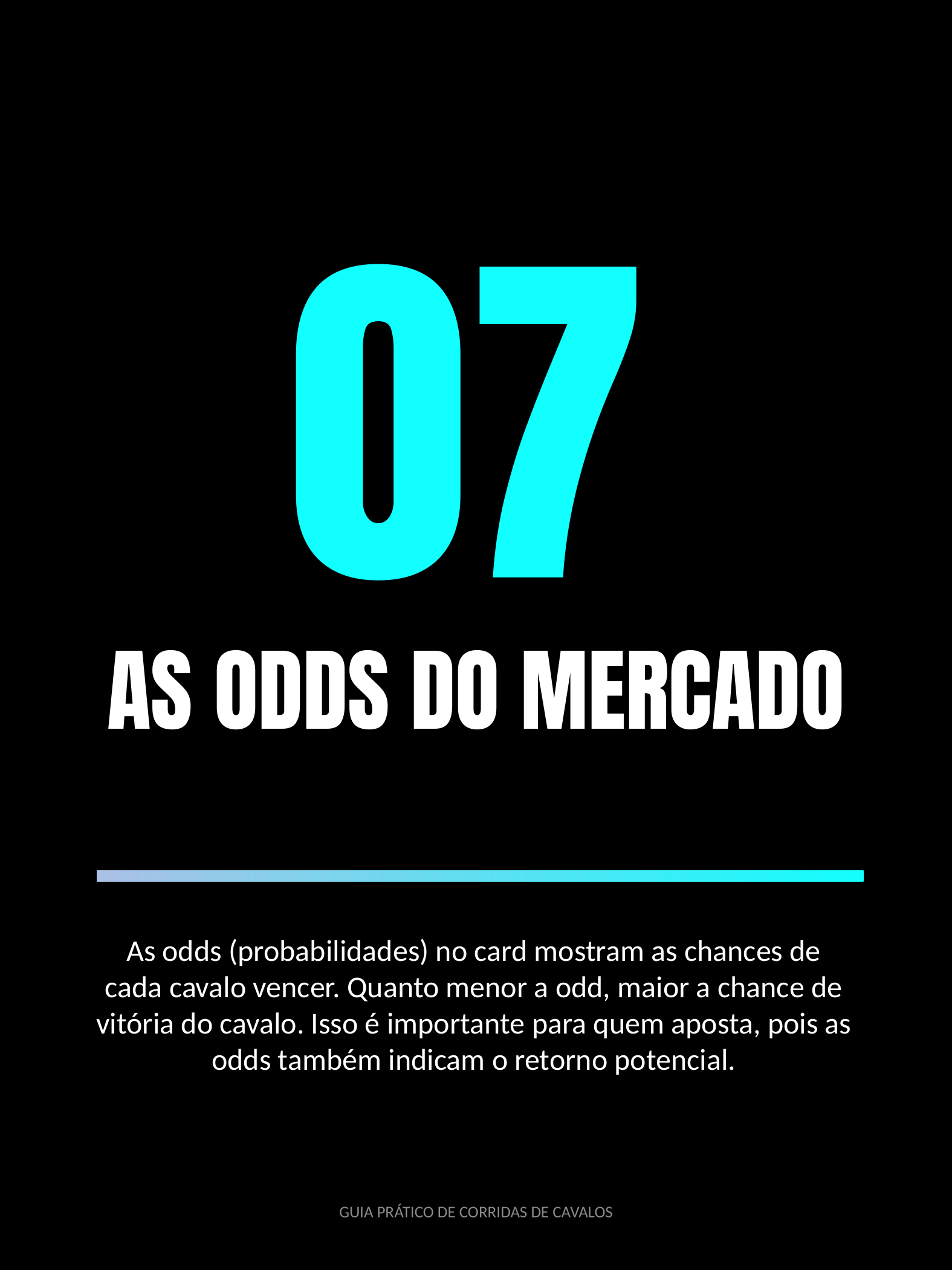

07
AS ODDS DO MERCADO

As odds (probabilidades) no card mostram as chances de cada cavalo vencer. Quanto menor a odd, maior a chance de vitória do cavalo. Isso é importante para quem aposta, pois as odds também indicam o retorno potencial.
GUIA PRÁTICO DE CORRIDAS DE CAVALOS
15